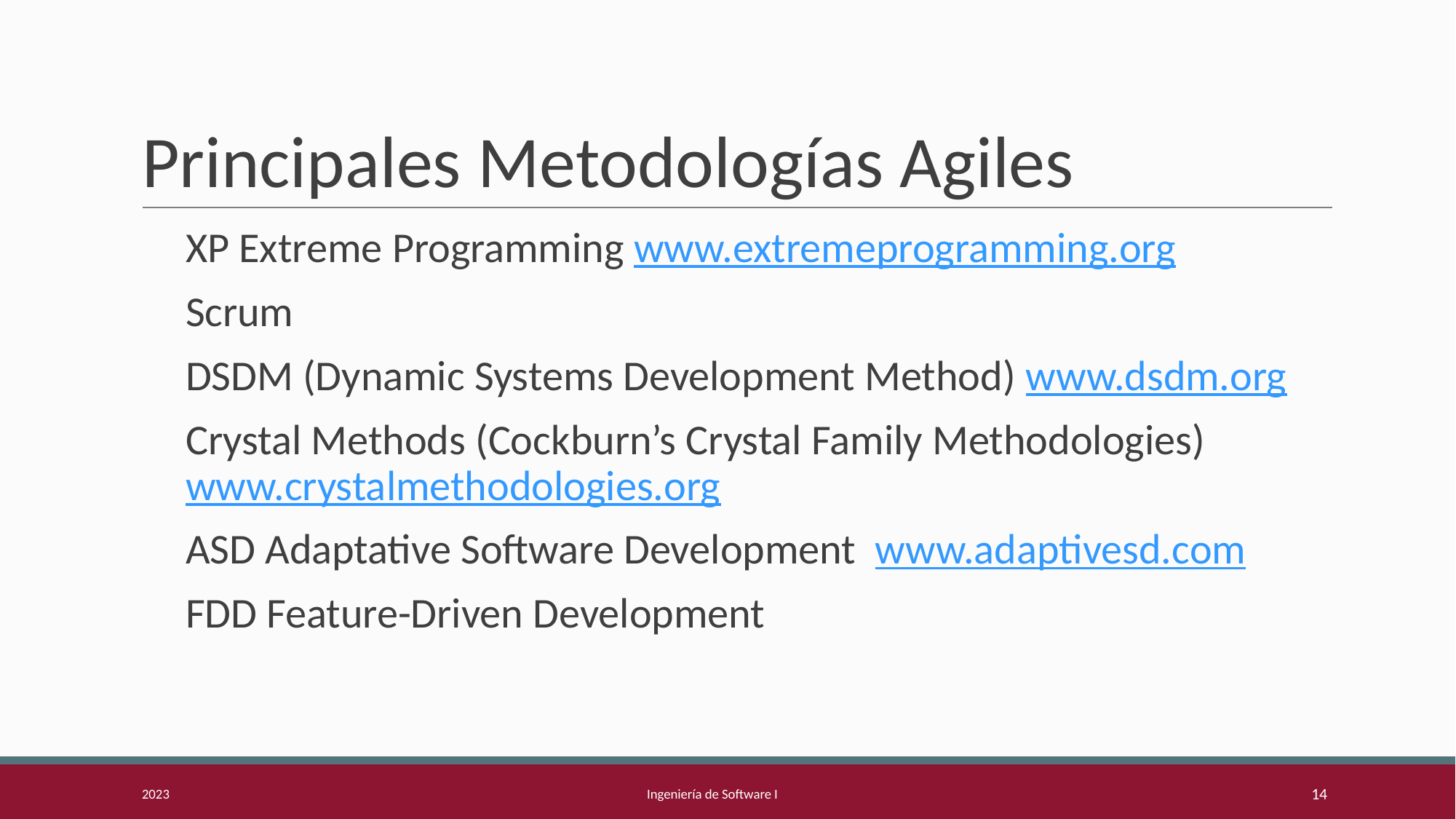

# Principales Metodologías Agiles
XP Extreme Programming www.extremeprogramming.org
Scrum
DSDM (Dynamic Systems Development Method) www.dsdm.org
Crystal Methods (Cockburn’s Crystal Family Methodologies)	www.crystalmethodologies.org
ASD Adaptative Software Development  www.adaptivesd.com
FDD Feature-Driven Development

2023
Ingeniería de Software I
14